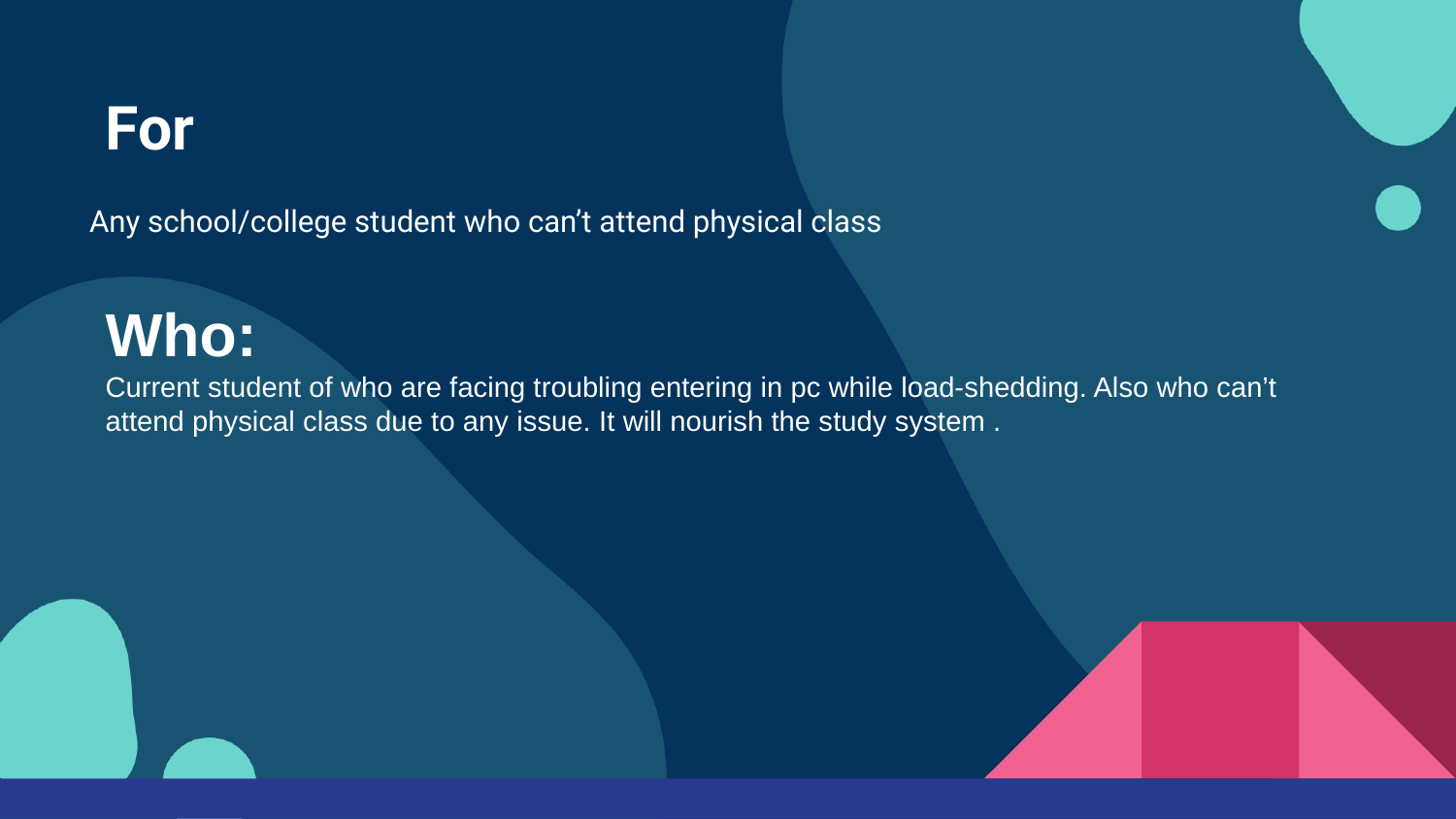

# For
Any school/college student who can’t attend physical class
Who:
Current student of who are facing troubling entering in pc while load-shedding. Also who can’t attend physical class due to any issue. It will nourish the study system .